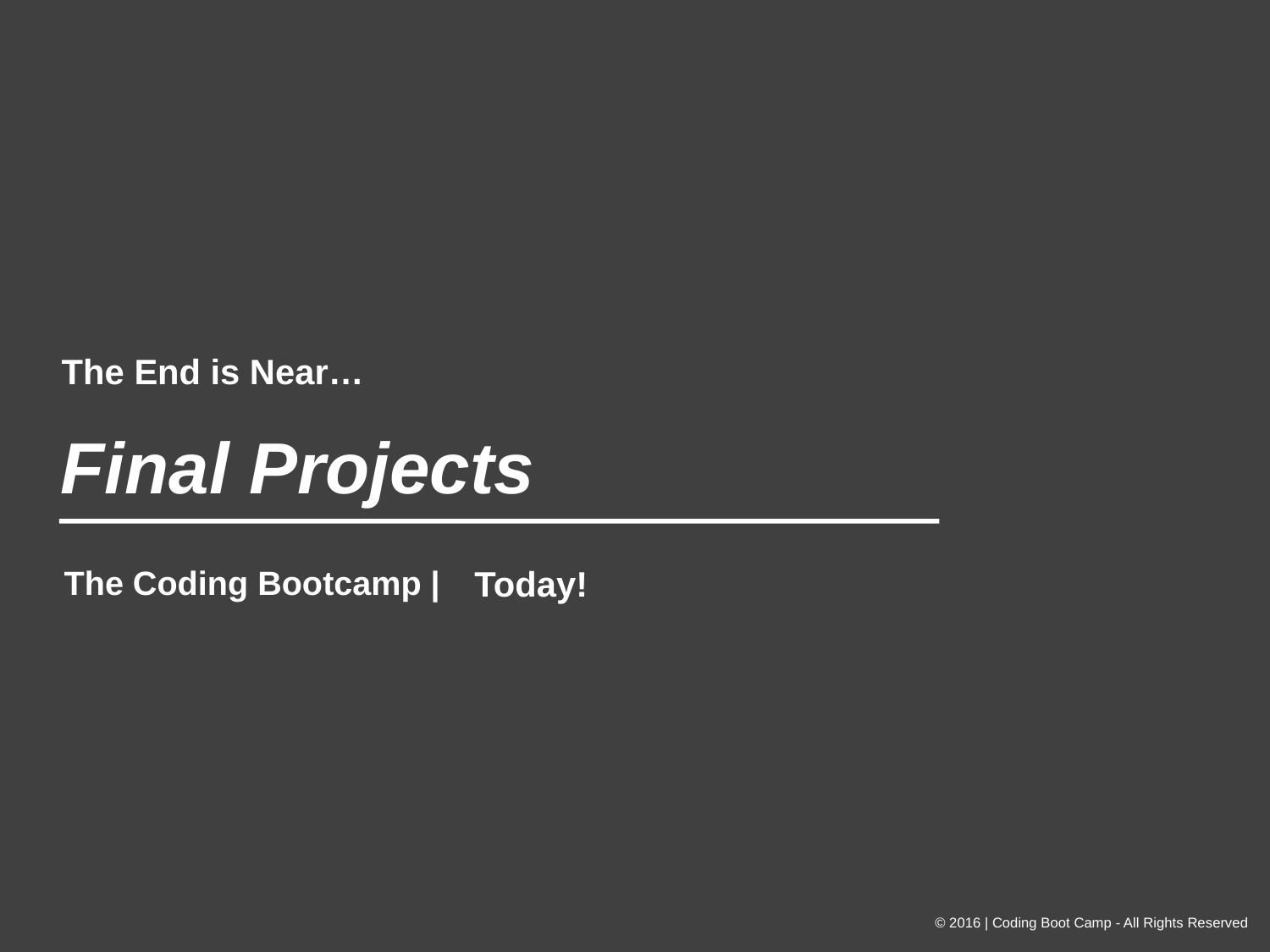

The End is Near…
# Final Projects
Today!